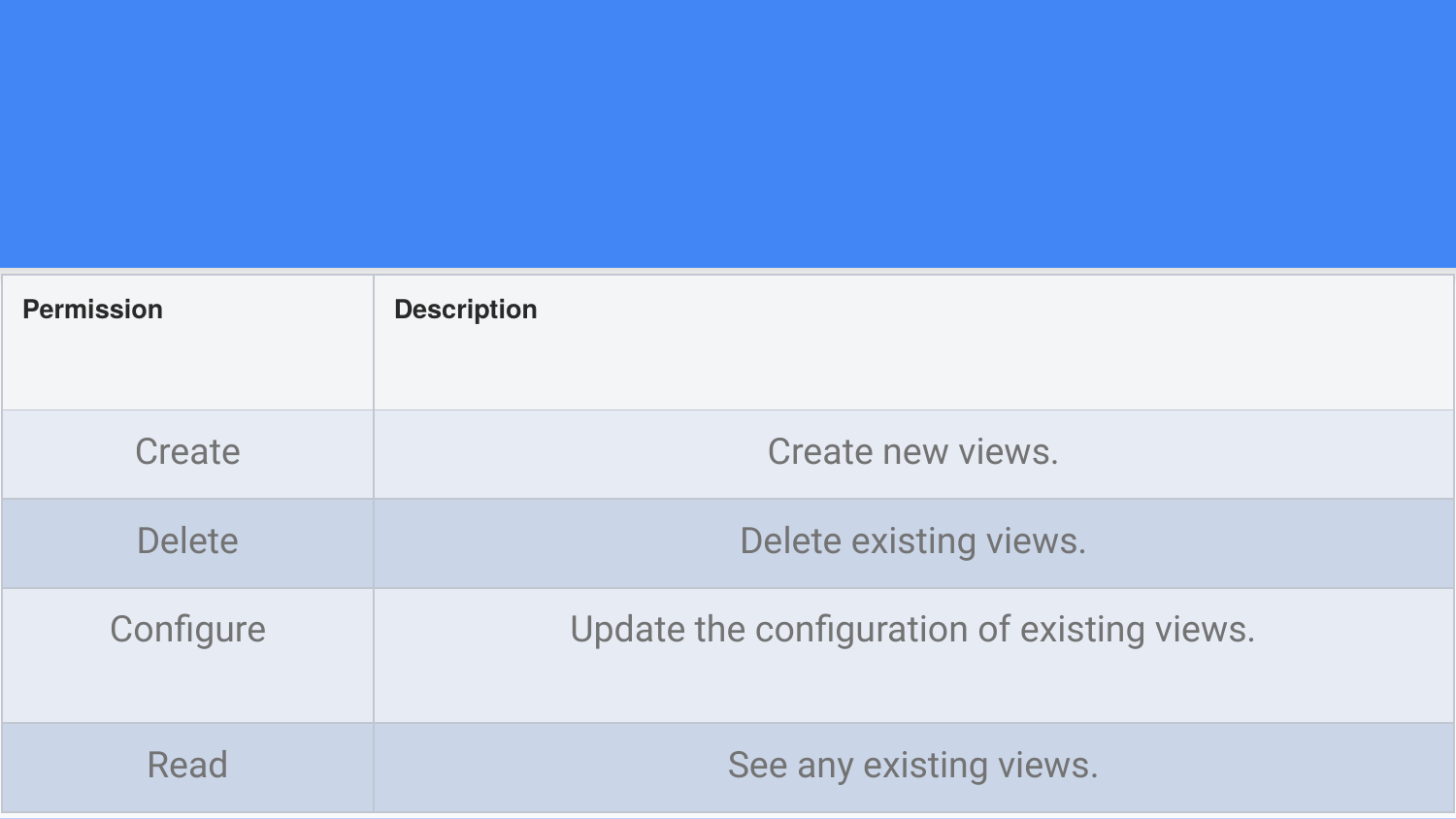

#
| Permission | Description |
| --- | --- |
| Create | Create new views. |
| Delete | Delete existing views. |
| Configure | Update the configuration of existing views. |
| Read | See any existing views. |